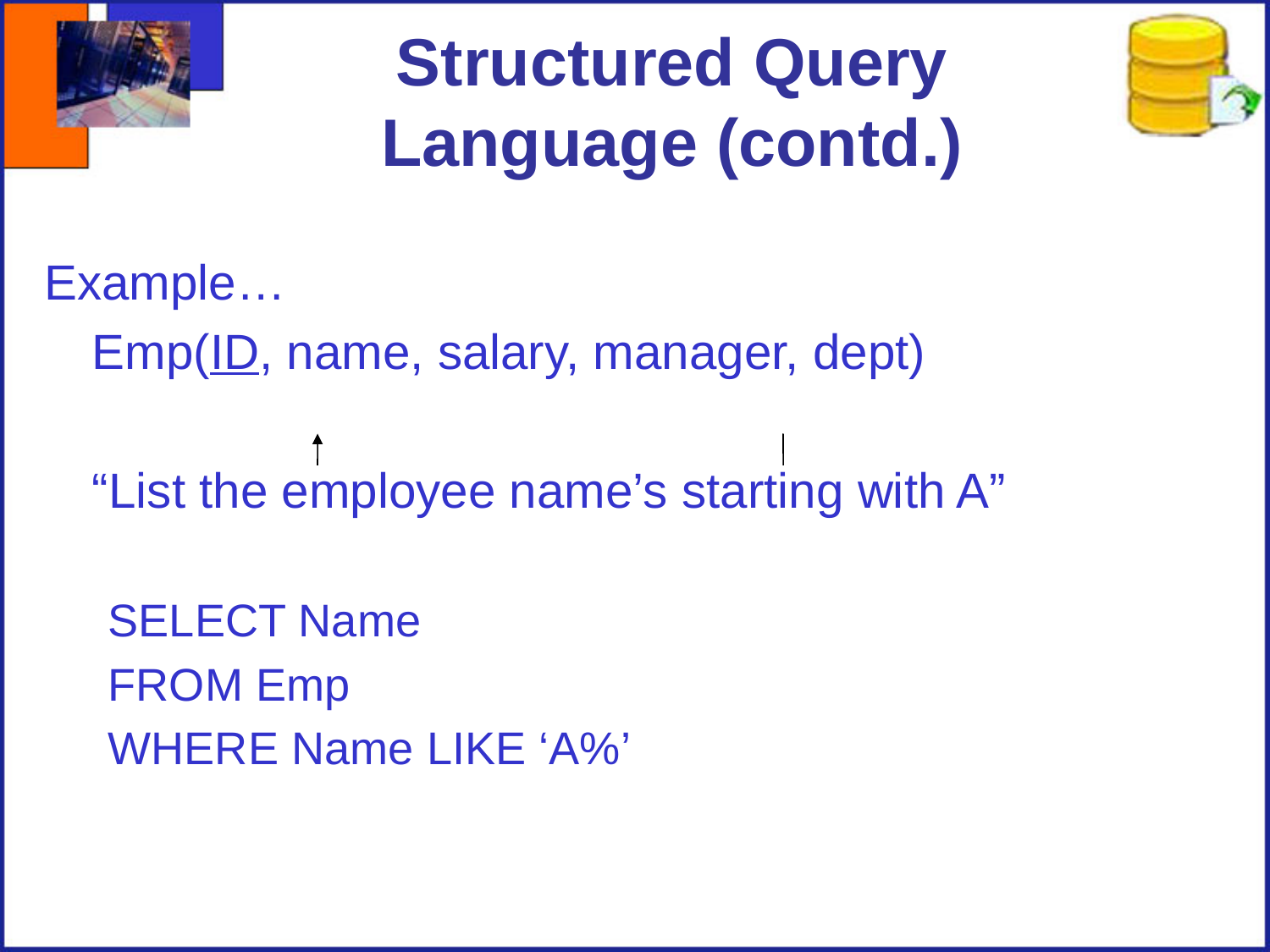

# Structured Query Language (contd.)

Example…
	Emp(ID, name, salary, manager, dept)

	“List the employee name’s starting with A”

SELECT Name
FROM Emp
WHERE Name LIKE ‘A%’